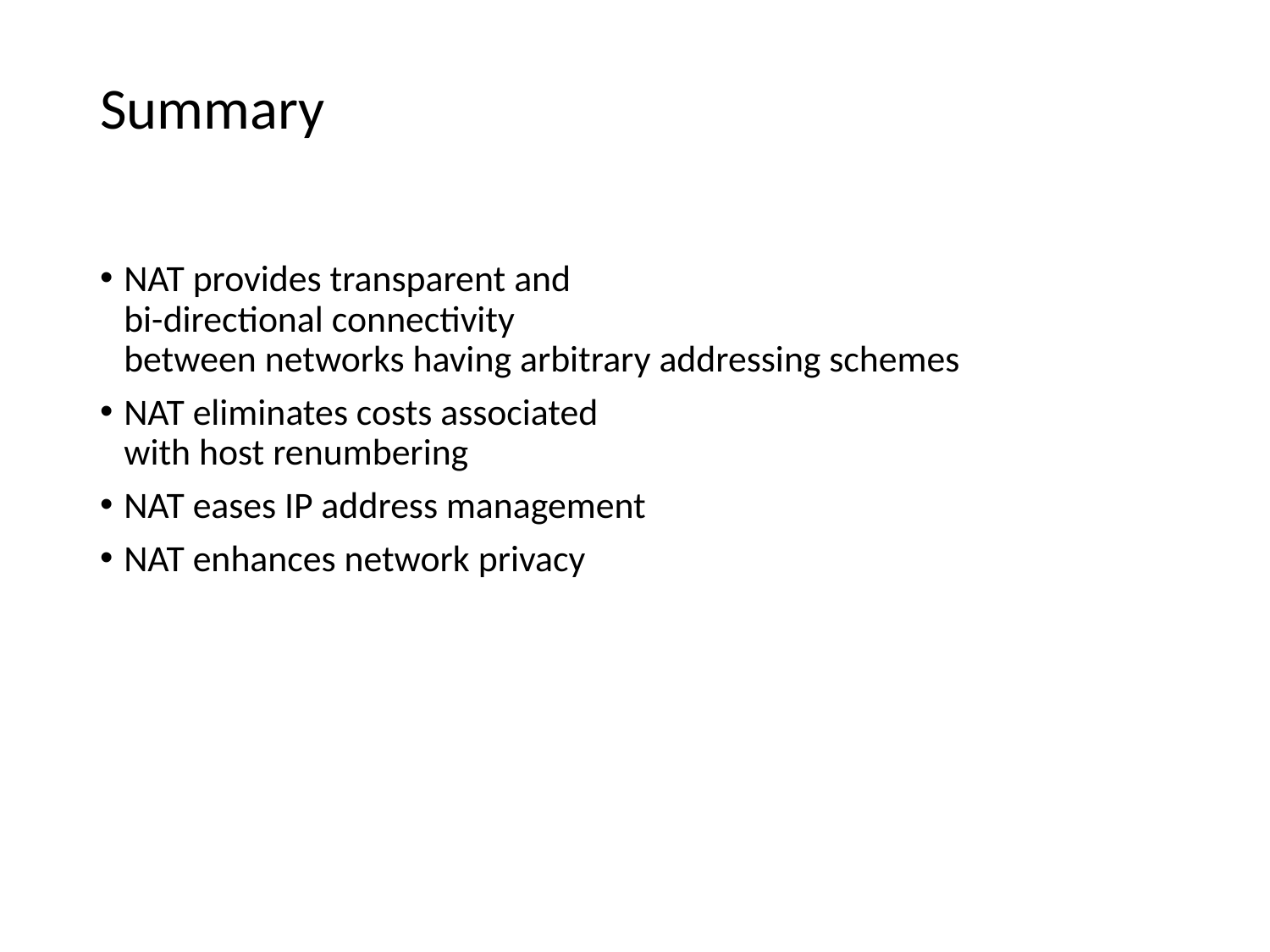

# Summary
NAT provides transparent and
bi-directional connectivity
between networks having arbitrary addressing schemes
NAT eliminates costs associated
with host renumbering
NAT eases IP address management
NAT enhances network privacy